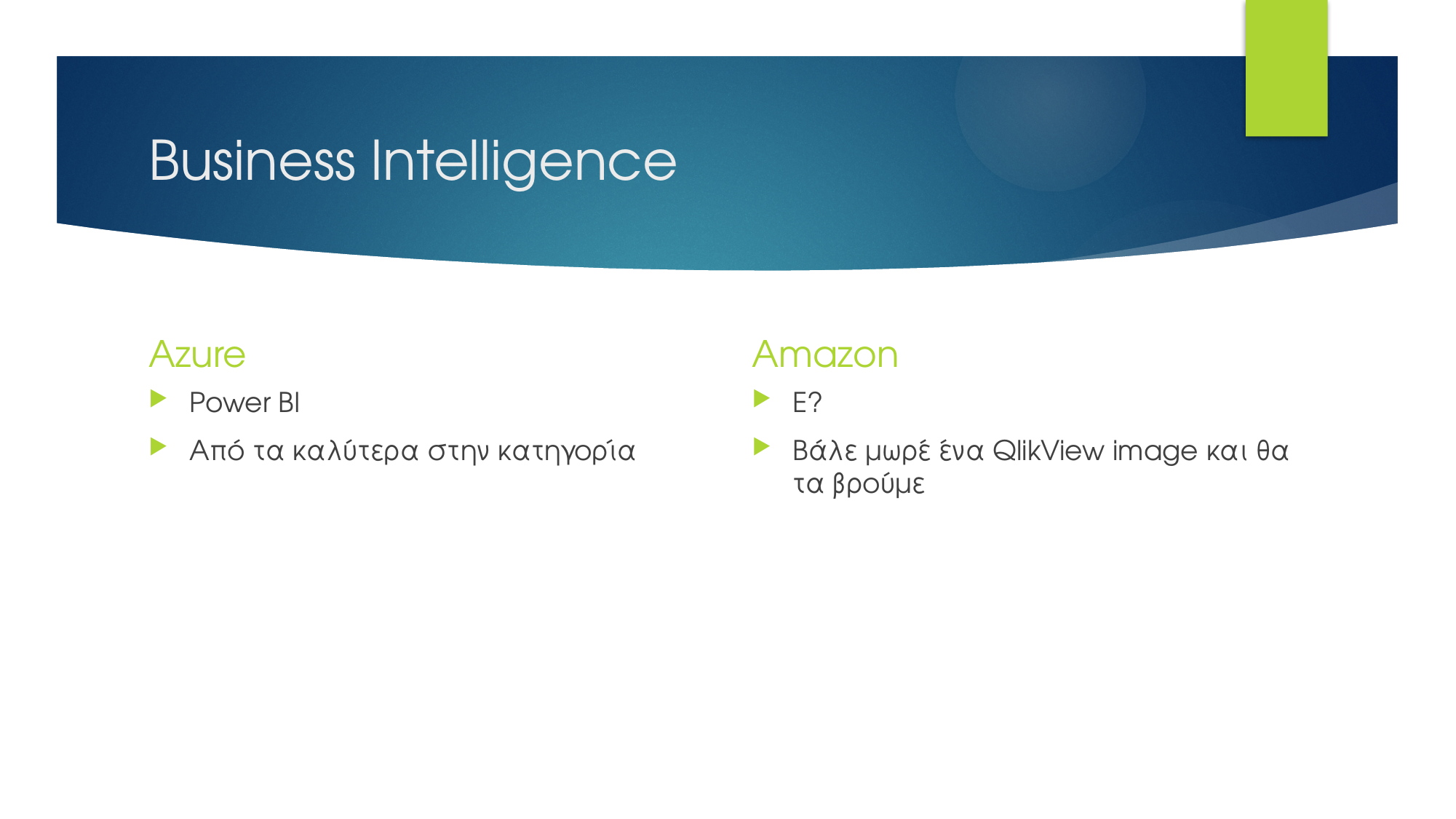

# Business Intelligence
Azure
Amazon
Power BI
Από τα καλύτερα στην κατηγορία
E?
Βάλε μωρέ ένα QlikView image και θα τα βρούμε